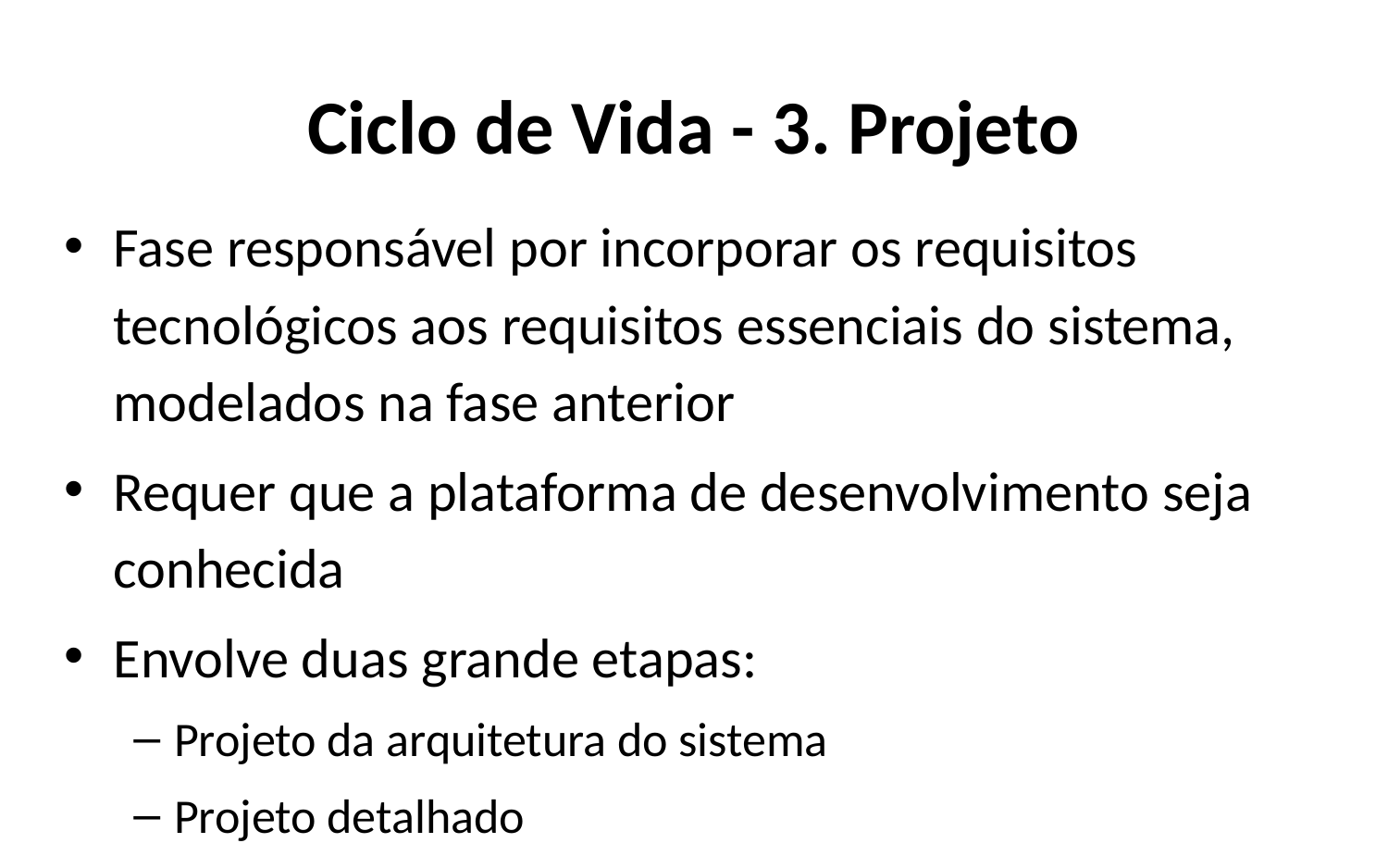

# Ciclo de Vida - 3. Projeto
Fase responsável por incorporar os requisitos tecnológicos aos requisitos essenciais do sistema, modelados na fase anterior
Requer que a plataforma de desenvolvimento seja conhecida
Envolve duas grande etapas:
Projeto da arquitetura do sistema
Projeto detalhado